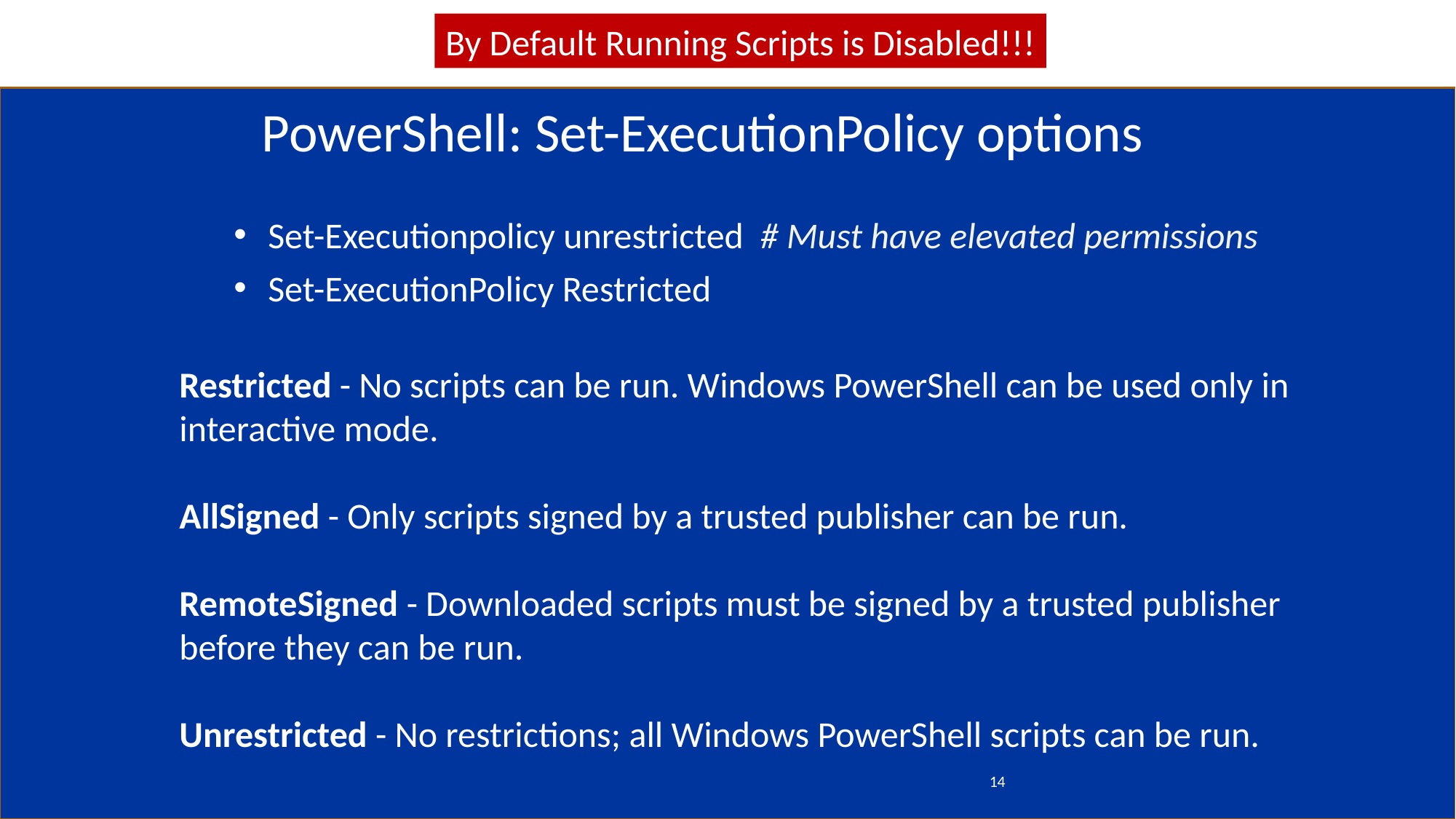

By Default Running Scripts is Disabled!!!
PowerShell: Set-ExecutionPolicy options

Set-Executionpolicy unrestricted  # Must have elevated permissions
Set-ExecutionPolicy Restricted

Restricted - No scripts can be run. Windows PowerShell can be used only in interactive mode.

AllSigned - Only scripts signed by a trusted publisher can be run.

RemoteSigned - Downloaded scripts must be signed by a trusted publisher before they can be run.

Unrestricted - No restrictions; all Windows PowerShell scripts can be run.

14